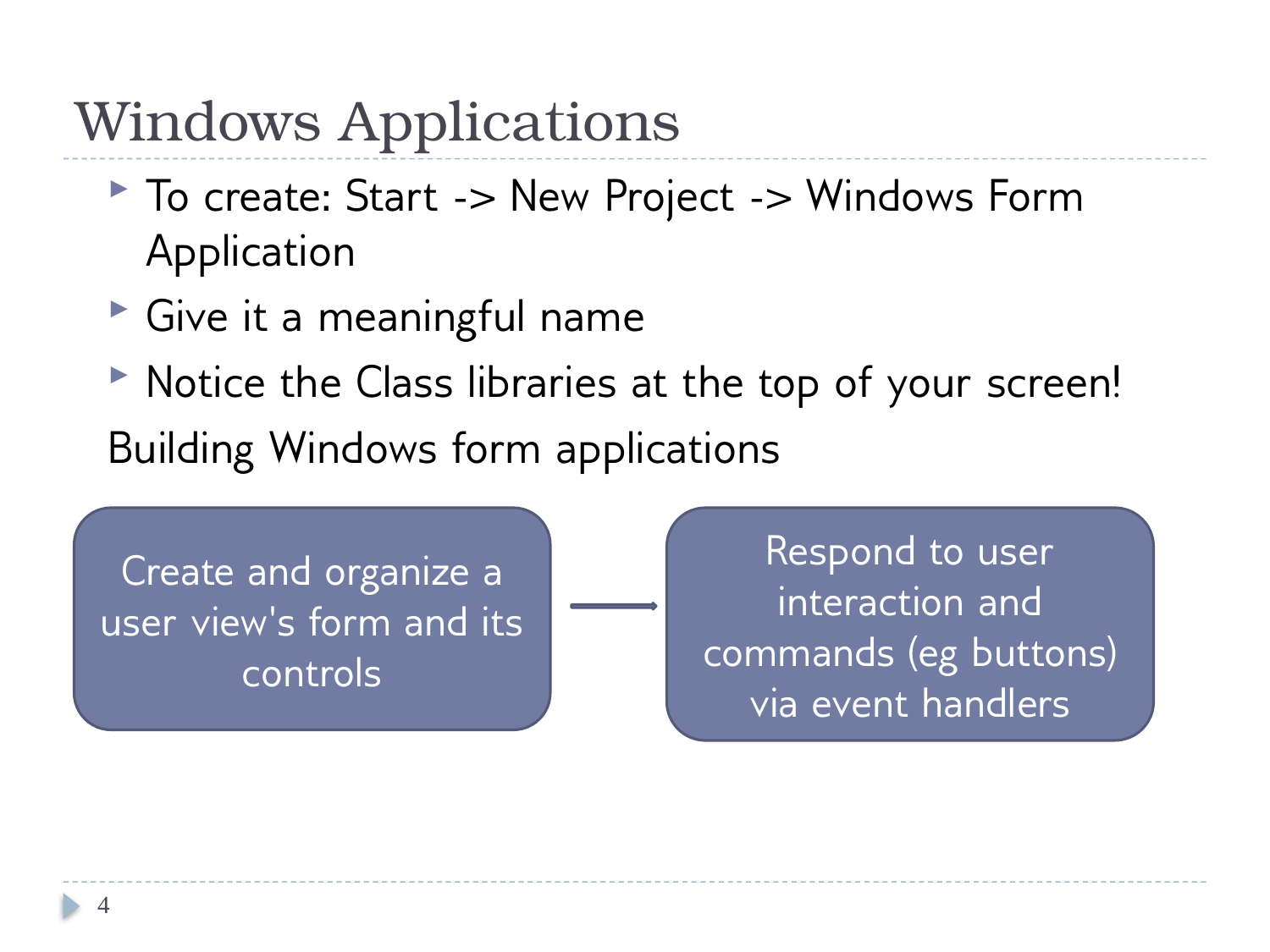

# Windows Applications
To create: Start -> New Project -> Windows Form Application
Give it a meaningful name
Notice the Class libraries at the top of your screen!
Building Windows form applications

Create and organize a user view's form and its controls
Respond to user interaction and commands (eg buttons) via event handlers

4